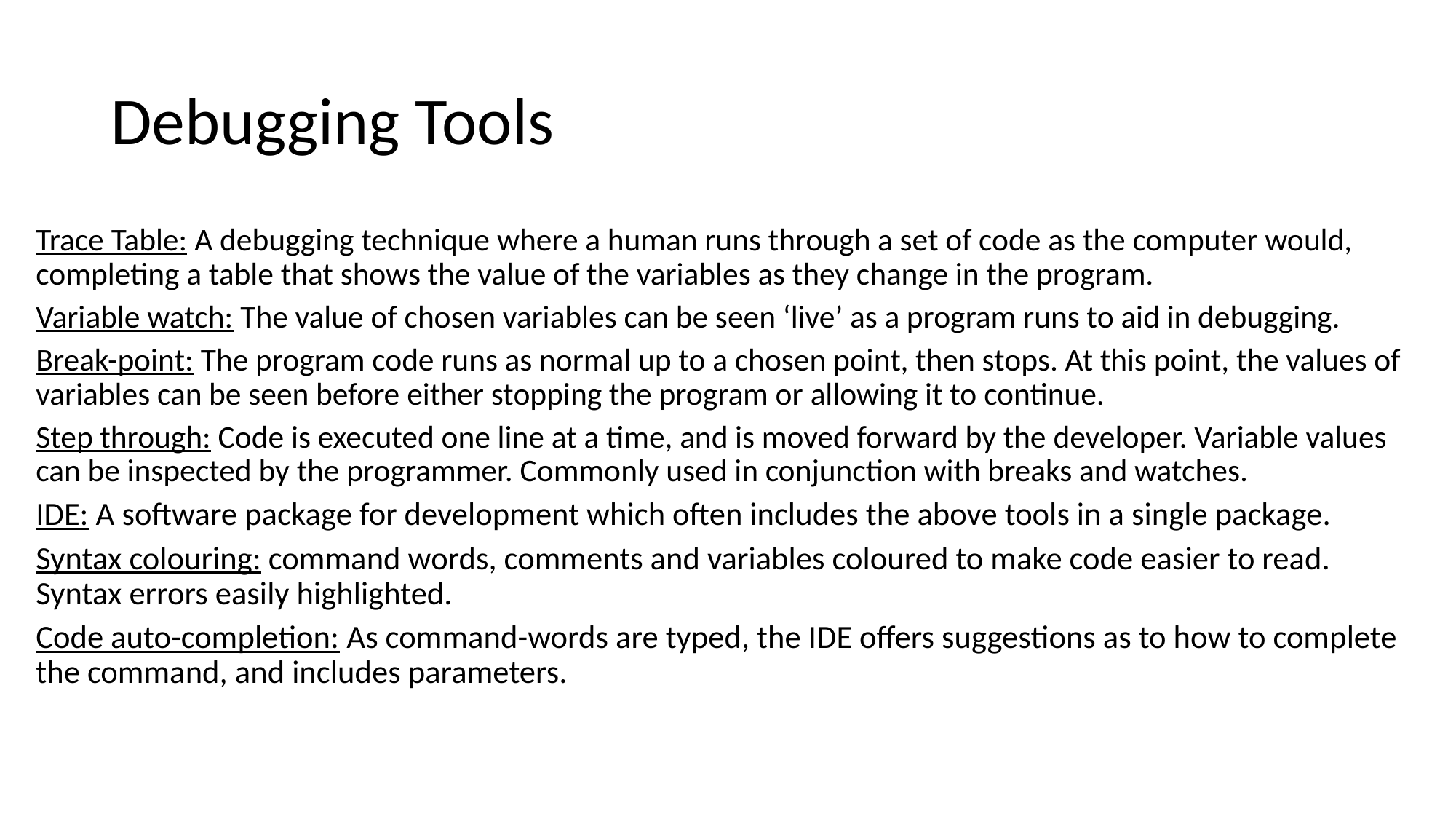

# Debugging Tools
Trace Table: A debugging technique where a human runs through a set of code as the computer would, completing a table that shows the value of the variables as they change in the program.
Variable watch: The value of chosen variables can be seen ‘live’ as a program runs to aid in debugging.
Break-point: The program code runs as normal up to a chosen point, then stops. At this point, the values of variables can be seen before either stopping the program or allowing it to continue.
Step through: Code is executed one line at a time, and is moved forward by the developer. Variable values can be inspected by the programmer. Commonly used in conjunction with breaks and watches.
IDE: A software package for development which often includes the above tools in a single package.
Syntax colouring: command words, comments and variables coloured to make code easier to read. Syntax errors easily highlighted.
Code auto-completion: As command-words are typed, the IDE offers suggestions as to how to complete the command, and includes parameters.